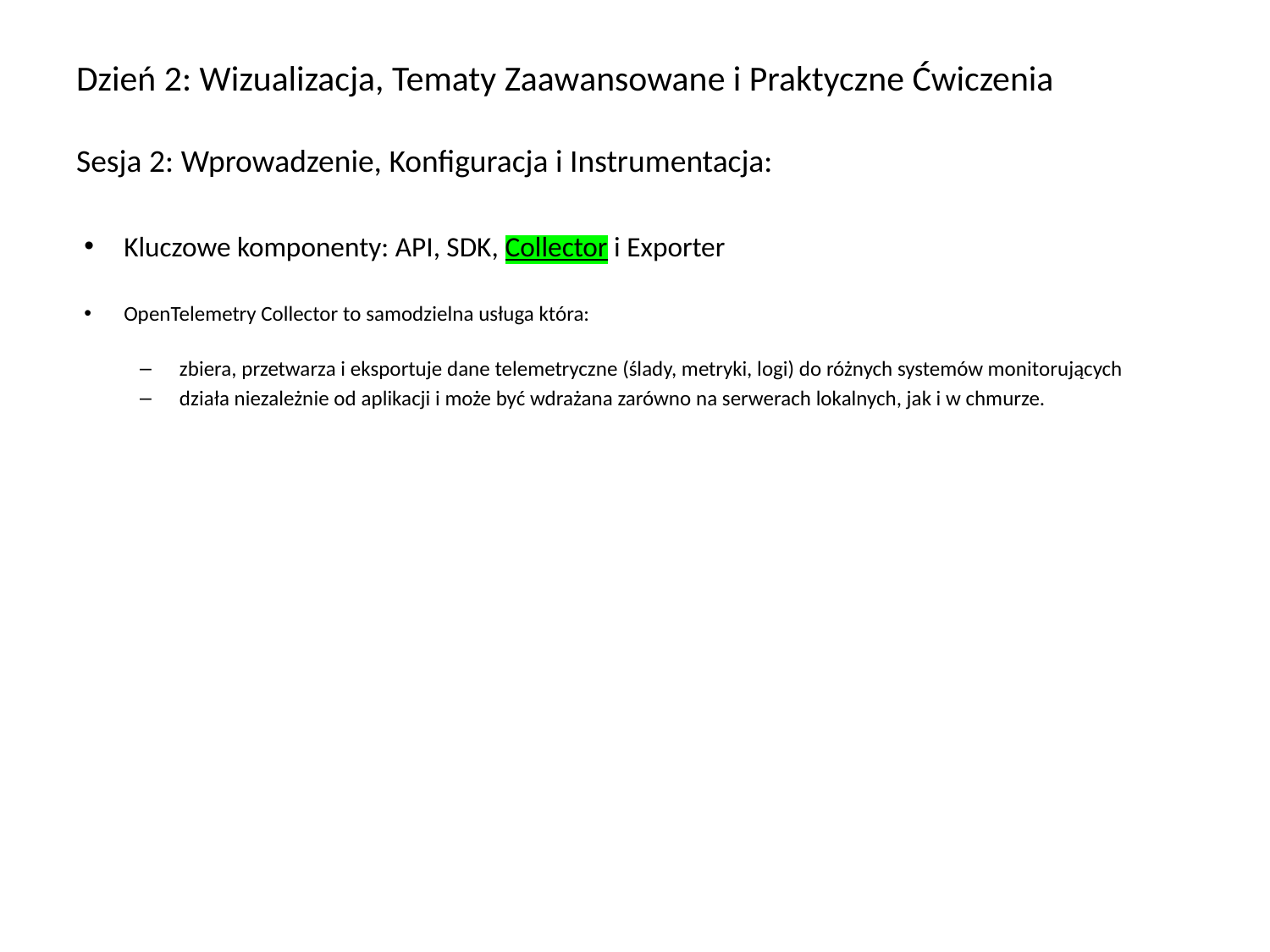

# Dzień 2: Wizualizacja, Tematy Zaawansowane i Praktyczne Ćwiczenia Sesja 2: Wprowadzenie, Konfiguracja i Instrumentacja:
Kluczowe komponenty: API, SDK, Collector i Exporter
OpenTelemetry Collector to samodzielna usługa która:
zbiera, przetwarza i eksportuje dane telemetryczne (ślady, metryki, logi) do różnych systemów monitorujących
działa niezależnie od aplikacji i może być wdrażana zarówno na serwerach lokalnych, jak i w chmurze.